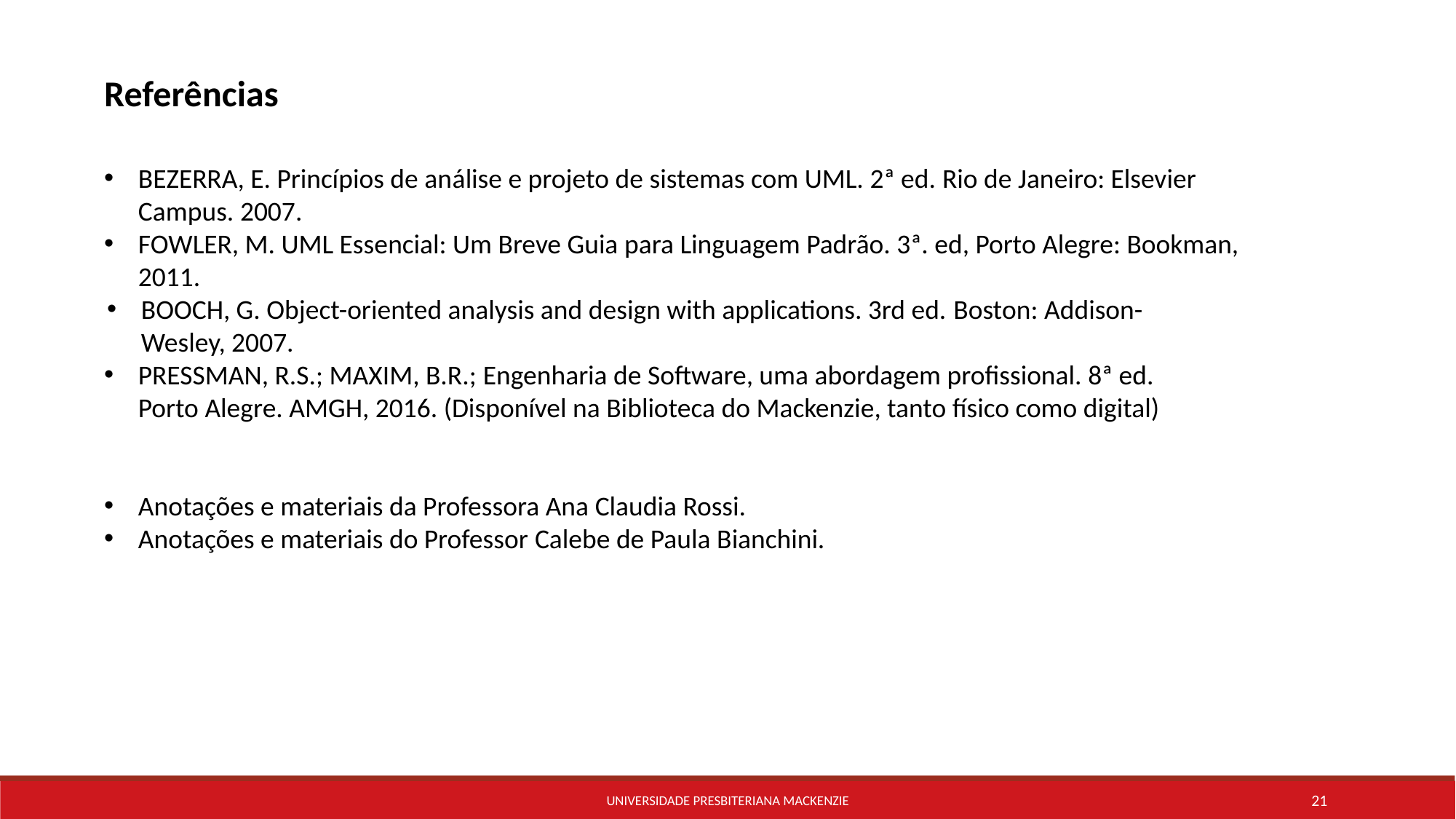

Referências

BEZERRA, E. Princípios de análise e projeto de sistemas com UML. 2ª ed. Rio de Janeiro: Elsevier Campus. 2007.
FOWLER, M. UML Essencial: Um Breve Guia para Linguagem Padrão. 3ª. ed, Porto Alegre: Bookman, 2011.
BOOCH, G. Object-oriented analysis and design with applications. 3rd ed. Boston: Addison-Wesley, 2007.
PRESSMAN, R.S.; MAXIM, B.R.; Engenharia de Software, uma abordagem profissional. 8ª ed. Porto Alegre. AMGH, 2016. (Disponível na Biblioteca do Mackenzie, tanto físico como digital)

Anotações e materiais da Professora Ana Claudia Rossi.
Anotações e materiais do Professor Calebe de Paula Bianchini.

Universidade Presbiteriana Mackenzie
21